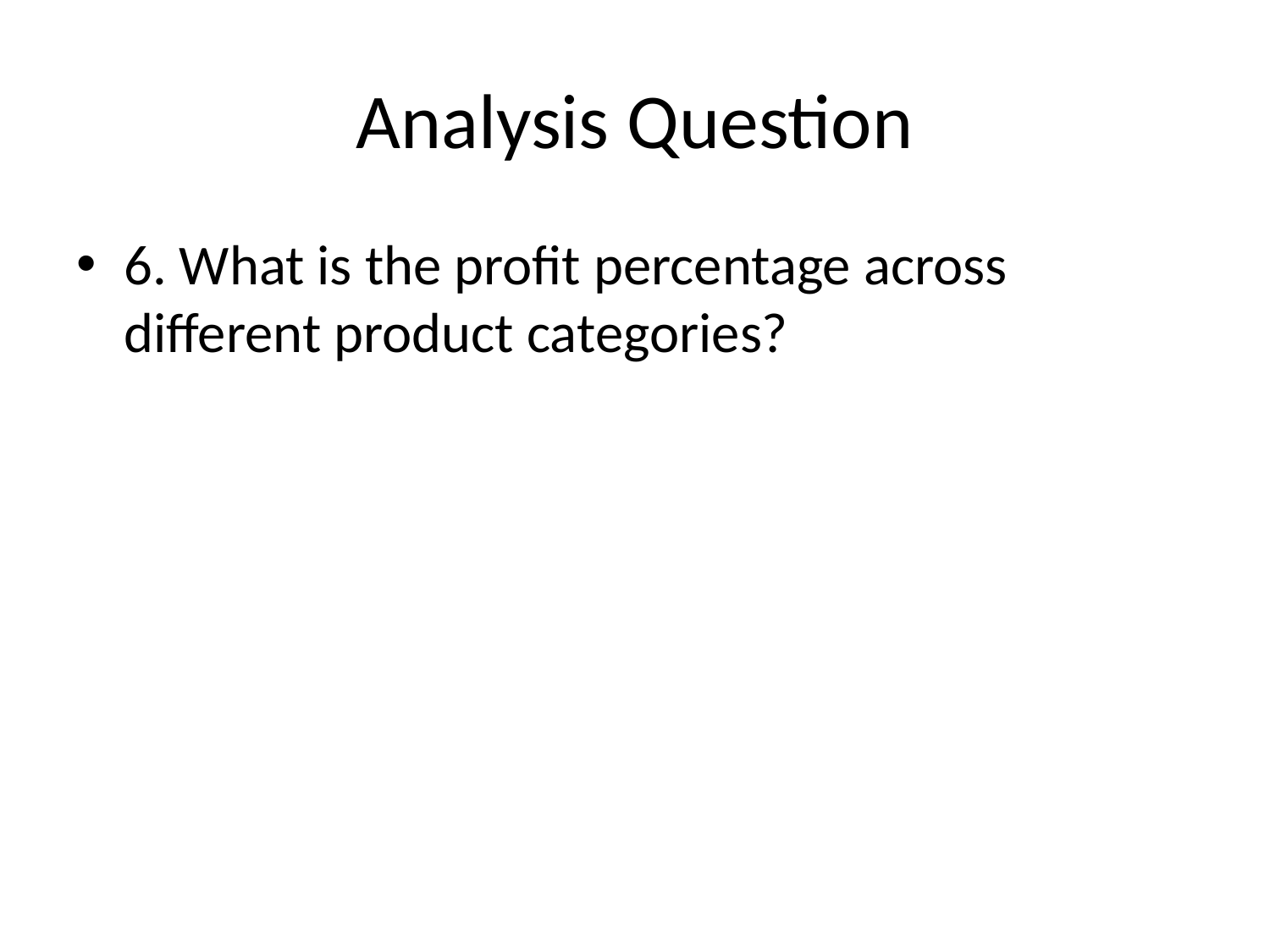

# Analysis Question
6. What is the profit percentage across different product categories?